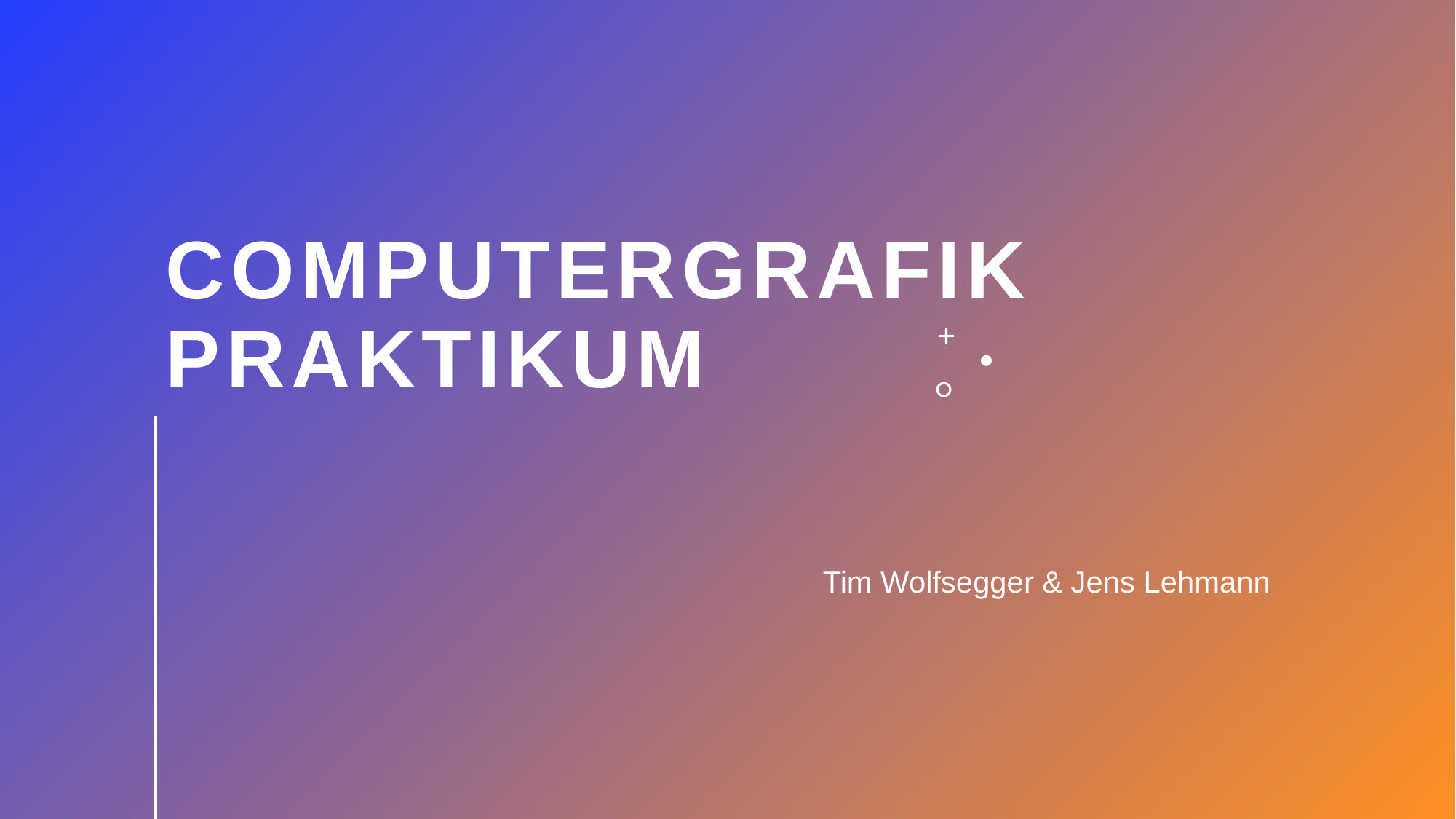

# Computergrafik Praktikum
Tim Wolfsegger & Jens Lehmann